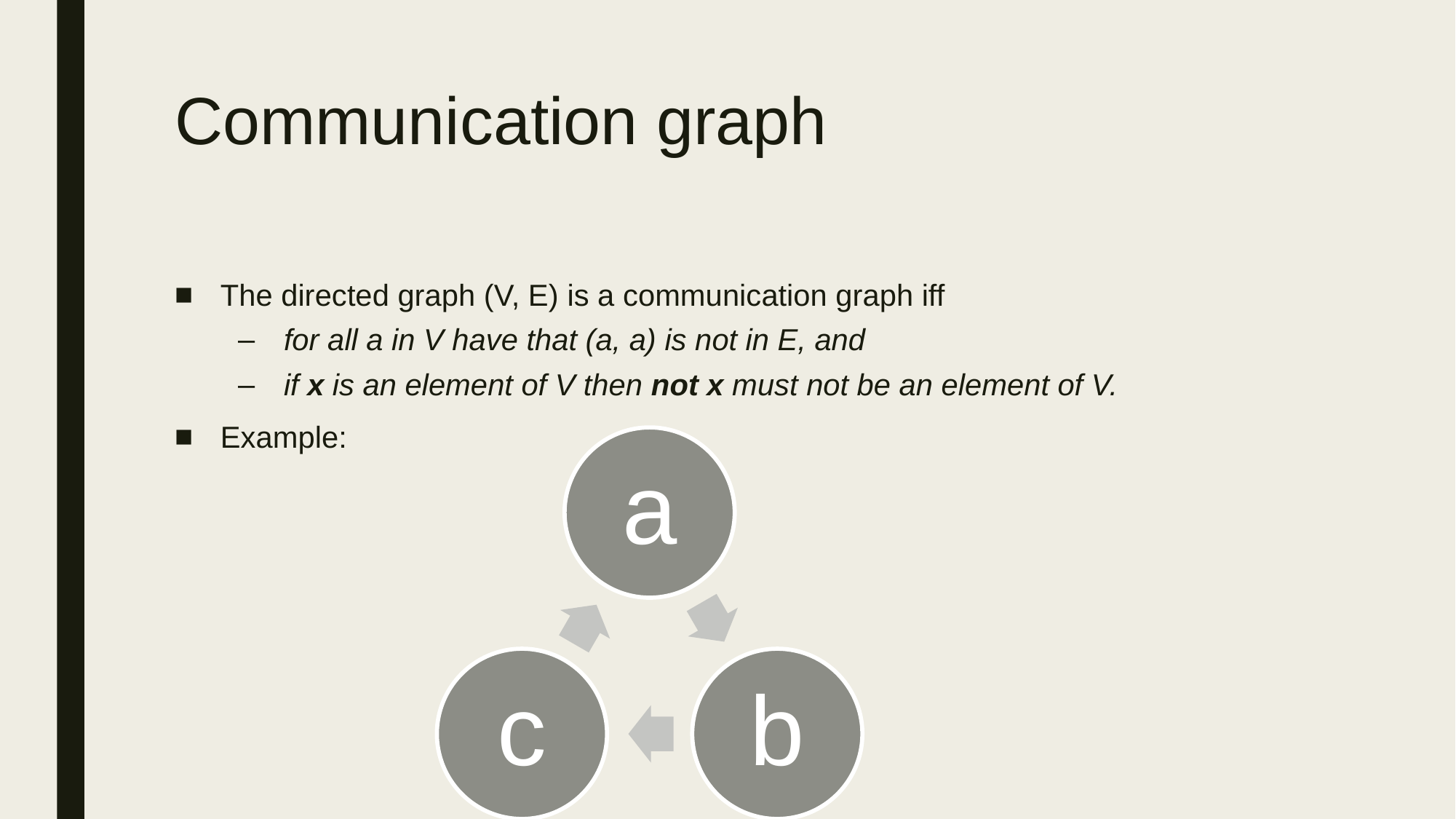

# Communication graph
The directed graph (V, E) is a communication graph iff
for all a in V have that (a, a) is not in E, and
if x is an element of V then not x must not be an element of V.
Example:

a

b

c